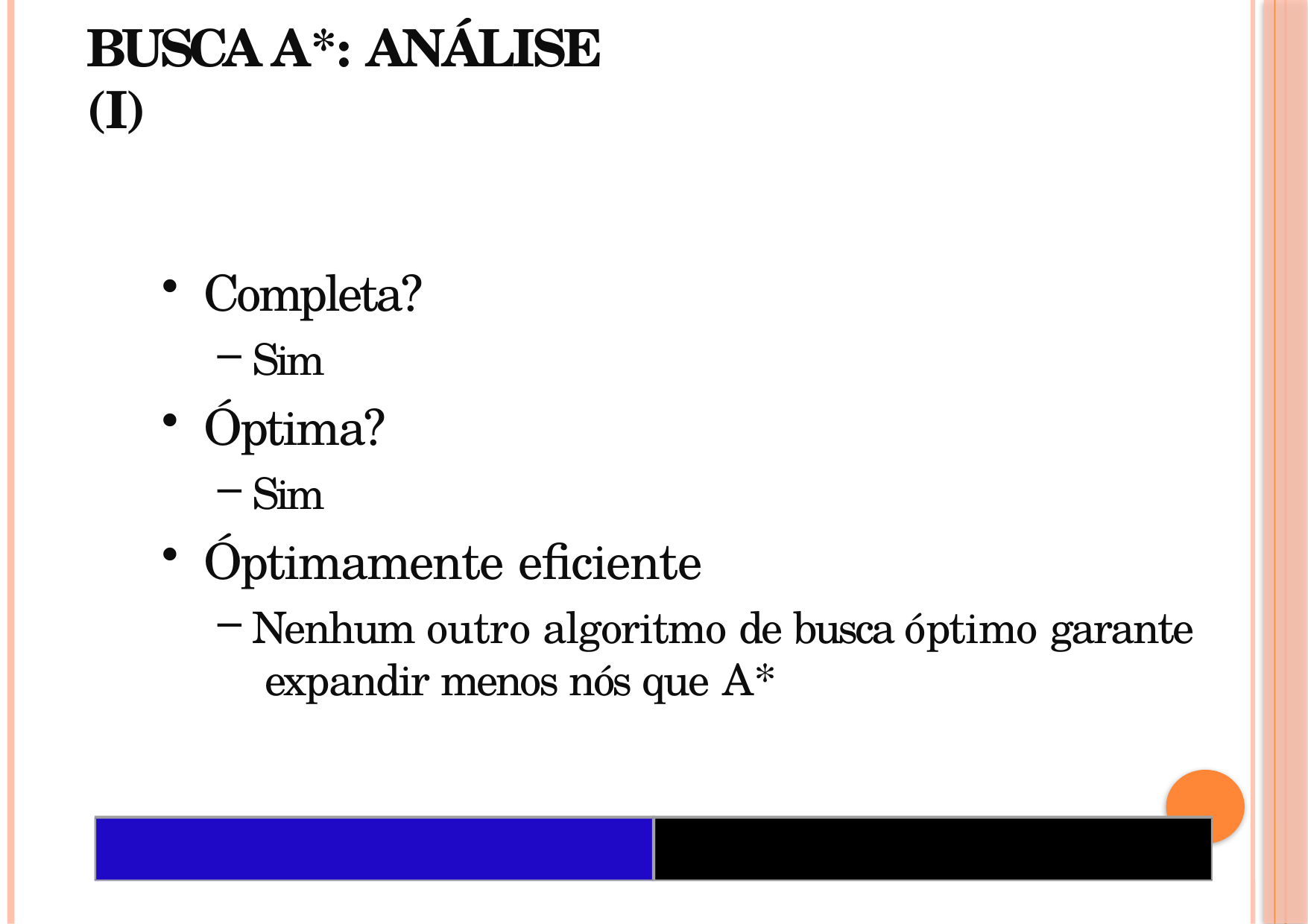

# Busca A*: análise (I)
Completa?
Sim
Óptima?
Sim
Óptimamente eficiente
Nenhum outro algoritmo de busca óptimo garante  expandir menos nós que A*